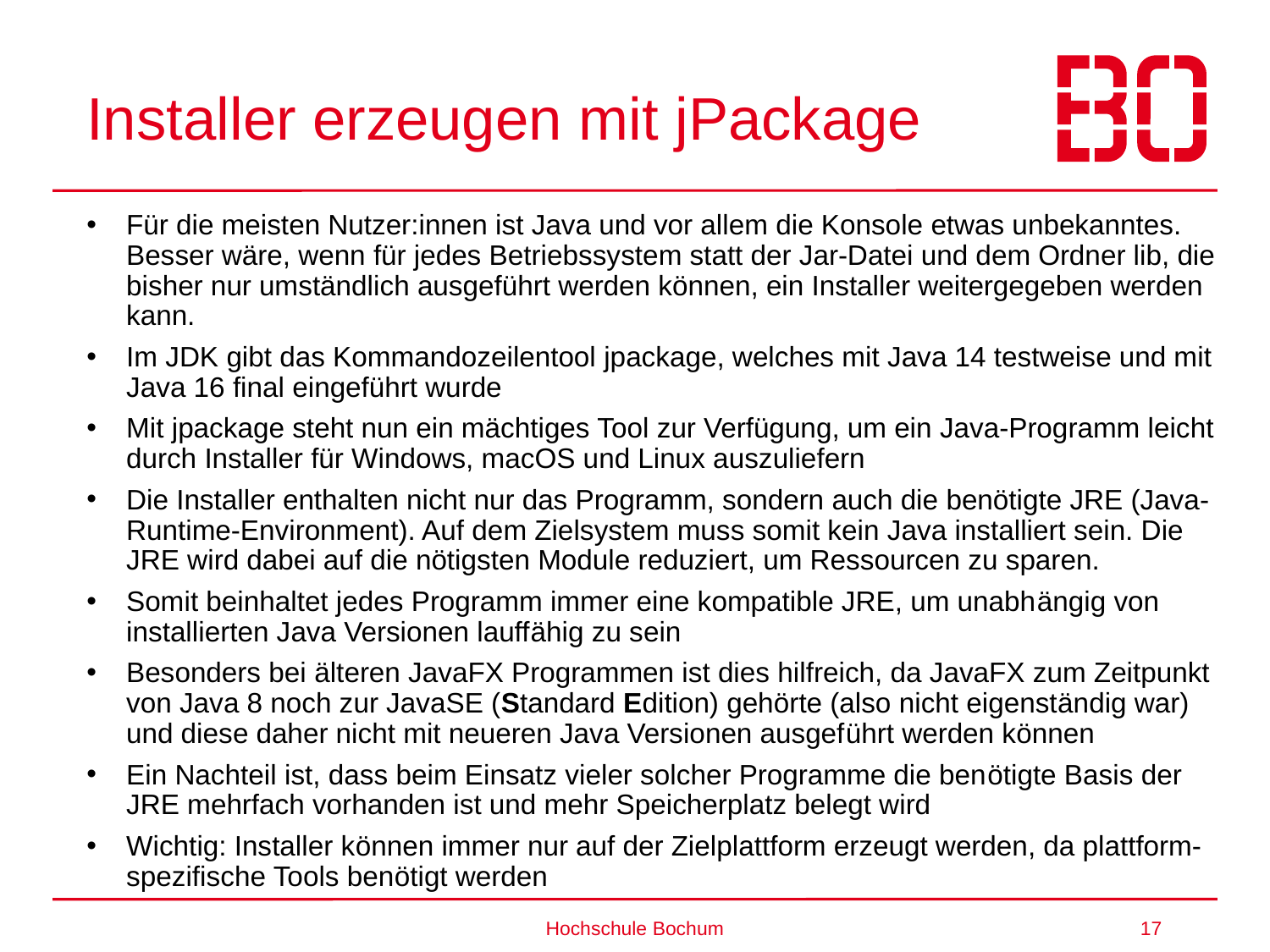

# Installer erzeugen mit jPackage

Für die meisten Nutzer:innen ist Java und vor allem die Konsole etwas unbekanntes. Besser wäre, wenn für jedes Betriebssystem statt der Jar-Datei und dem Ordner lib, die bisher nur umständlich ausgeführt werden können, ein Installer weitergegeben werden kann.
Im JDK gibt das Kommandozeilentool jpackage, welches mit Java 14 testweise und mit Java 16 final eingeführt wurde
Mit jpackage steht nun ein mächtiges Tool zur Verfügung, um ein Java-Programm leicht durch Installer für Windows, macOS und Linux auszuliefern
Die Installer enthalten nicht nur das Programm, sondern auch die benötigte JRE (Java-Runtime-Environment). Auf dem Zielsystem muss somit kein Java installiert sein. Die JRE wird dabei auf die nötigsten Module reduziert, um Ressourcen zu sparen.
Somit beinhaltet jedes Programm immer eine kompatible JRE, um unabhängig von installierten Java Versionen lauffähig zu sein
Besonders bei älteren JavaFX Programmen ist dies hilfreich, da JavaFX zum Zeitpunkt von Java 8 noch zur JavaSE (Standard Edition) gehörte (also nicht eigenständig war) und diese daher nicht mit neueren Java Versionen ausgeführt werden können
Ein Nachteil ist, dass beim Einsatz vieler solcher Programme die benötigte Basis der JRE mehrfach vorhanden ist und mehr Speicherplatz belegt wird
Wichtig: Installer können immer nur auf der Zielplattform erzeugt werden, da plattform- spezifische Tools benötigt werden
Hochschule Bochum

17